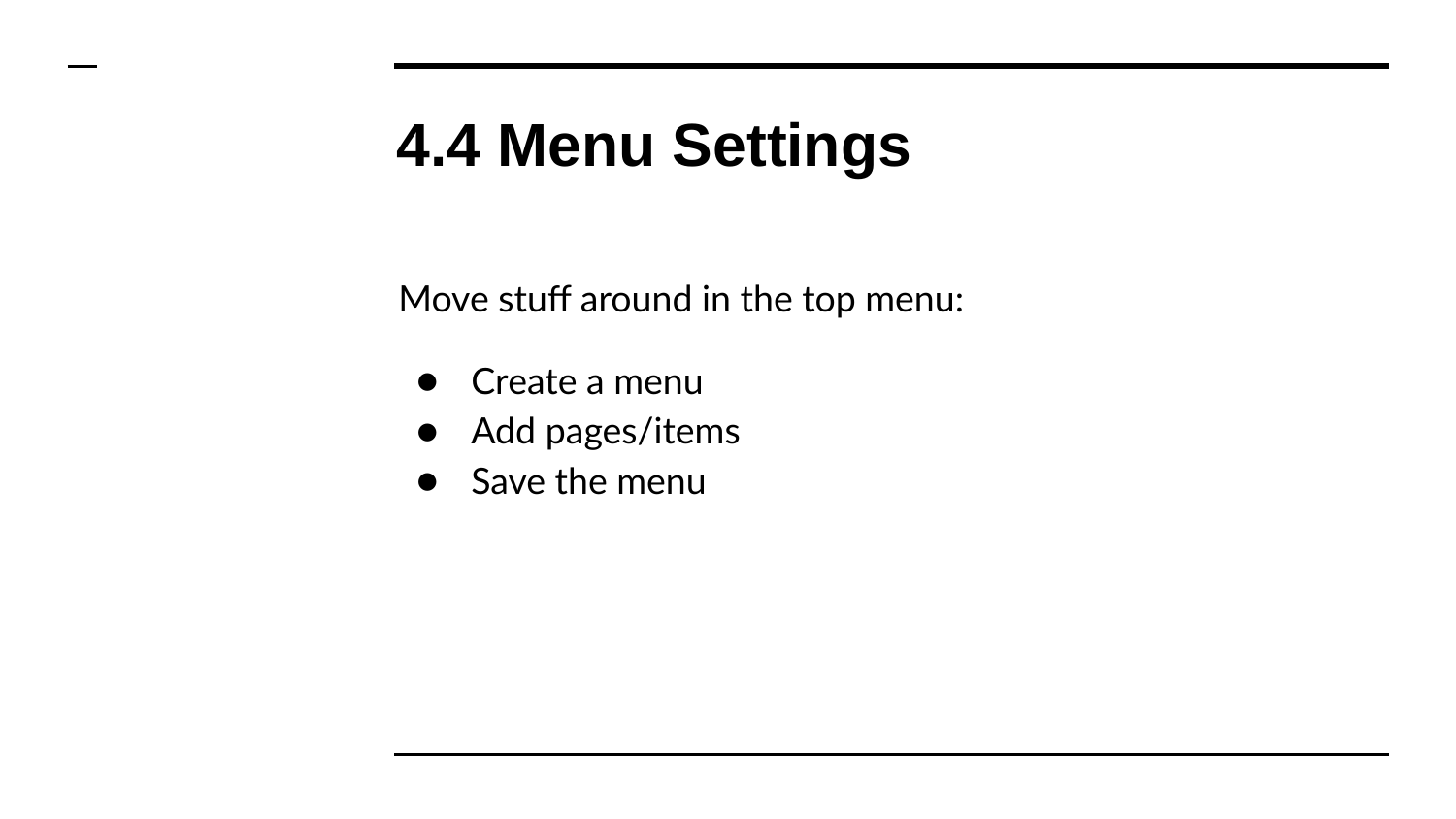

# 4.4 Menu Settings
Move stuff around in the top menu:
Create a menu
Add pages/items
Save the menu